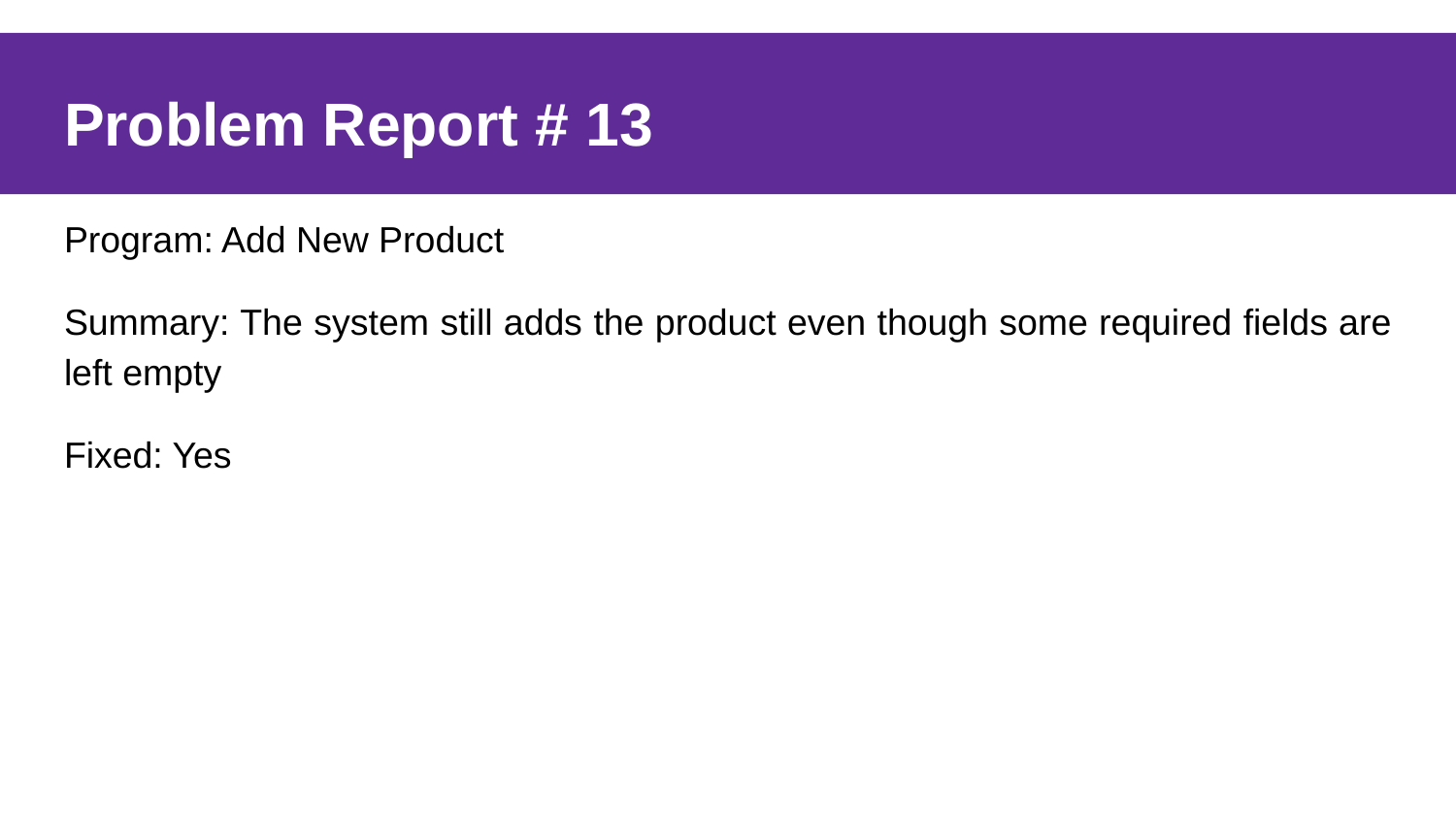

# Problem Report # 13
Problem Report # 13
Program: Add New Product
Summary: The system still adds the product even though some required fields are left empty
Fixed: Yes